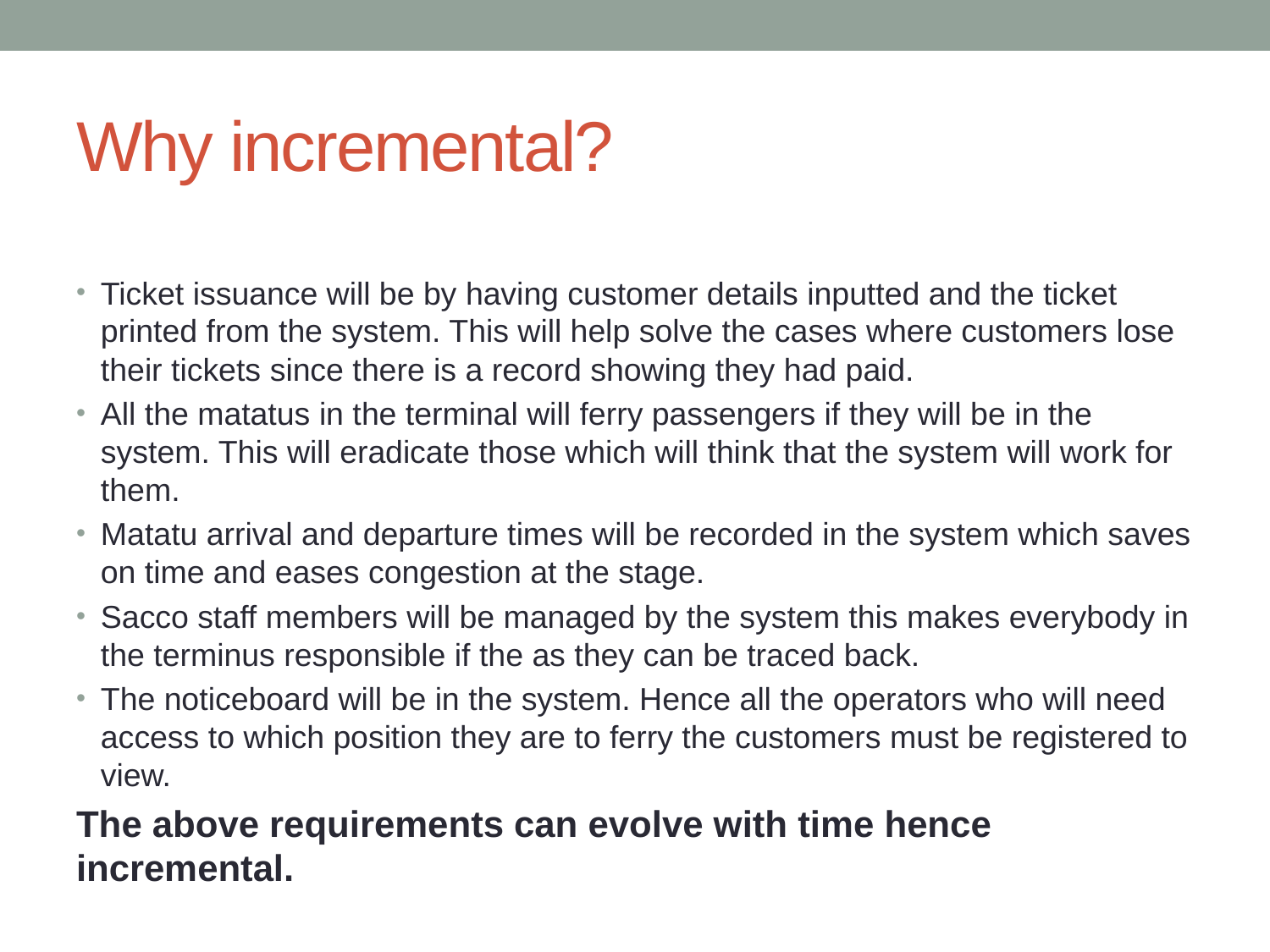

# Why incremental?

Ticket issuance will be by having customer details inputted and the ticket printed from the system. This will help solve the cases where customers lose their tickets since there is a record showing they had paid.
All the matatus in the terminal will ferry passengers if they will be in the system. This will eradicate those which will think that the system will work for them.
Matatu arrival and departure times will be recorded in the system which saves on time and eases congestion at the stage.
Sacco staff members will be managed by the system this makes everybody in the terminus responsible if the as they can be traced back.
The noticeboard will be in the system. Hence all the operators who will need access to which position they are to ferry the customers must be registered to view.
The above requirements can evolve with time hence incremental.